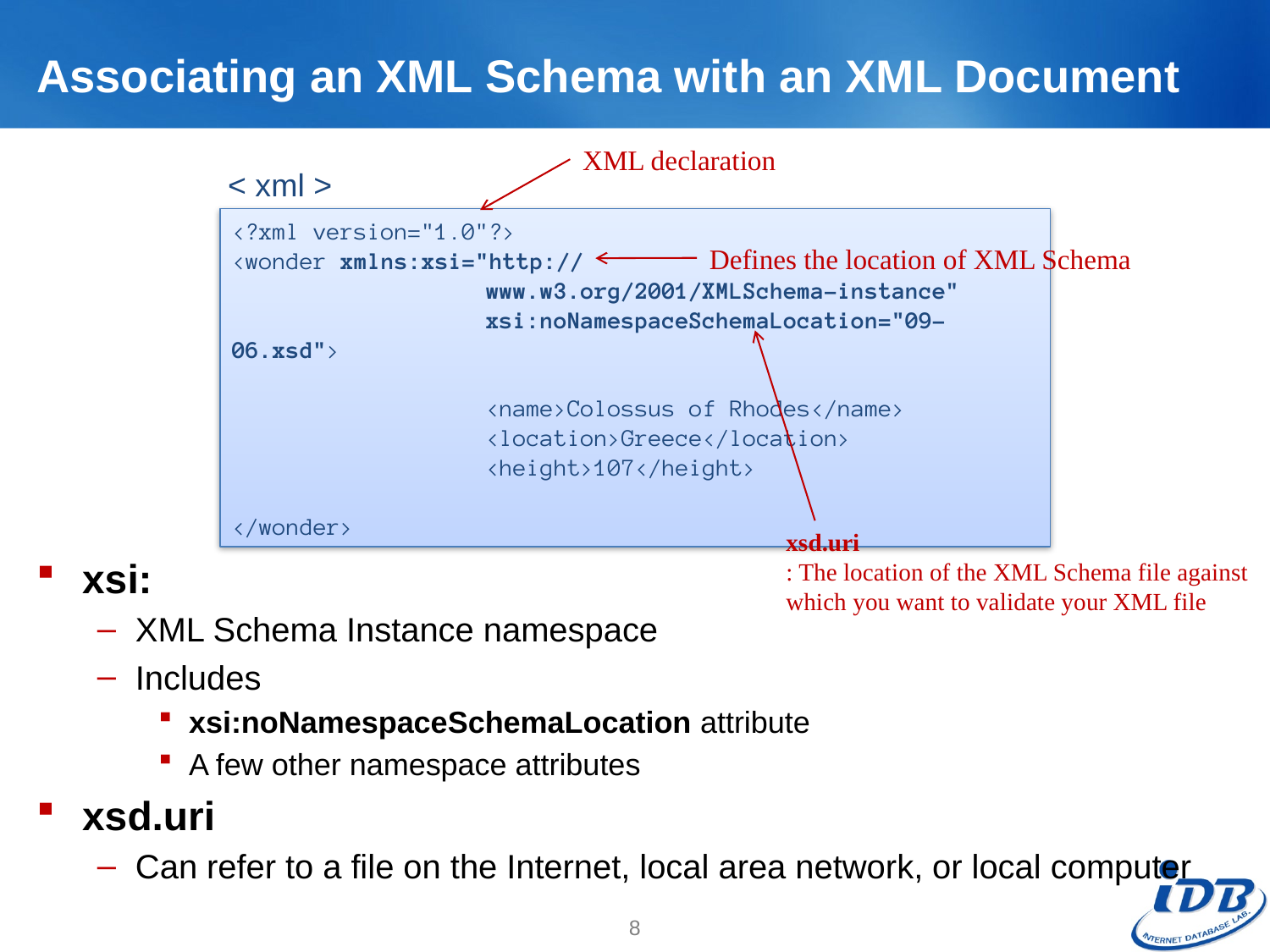

# Associating an XML Schema with an XML Document
XML declaration

xsi:
XML Schema Instance namespace
Includes
xsi:noNamespaceSchemaLocation attribute
A few other namespace attributes
xsd.uri
Can refer to a file on the Internet, local area network, or local computer
< xml >
<?xml version="1.0"?>
<wonder xmlns:xsi="http://
		www.w3.org/2001/XMLSchema-instance"
		xsi:noNamespaceSchemaLocation="09-06.xsd">

		<name>Colossus of Rhodes</name>
		<location>Greece</location>
		<height>107</height>

</wonder>
Defines the location of XML Schema
xsd.uri
: The location of the XML Schema file against which you want to validate your XML file
8